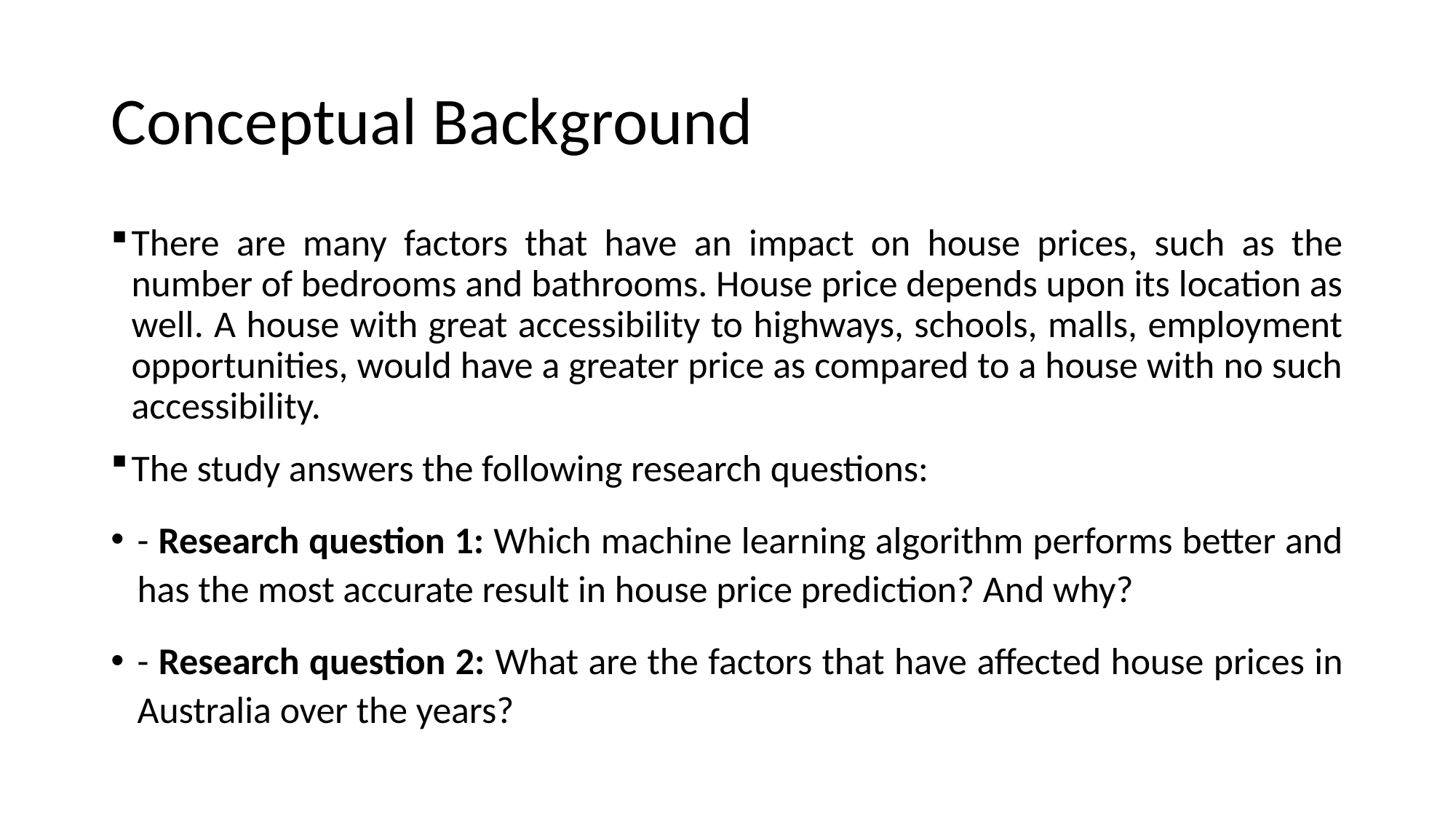

# Conceptual Background
There are many factors that have an impact on house prices, such as the number of bedrooms and bathrooms. House price depends upon its location as well. A house with great accessibility to highways, schools, malls, employment opportunities, would have a greater price as compared to a house with no such accessibility.
The study answers the following research questions:
- Research question 1: Which machine learning algorithm performs better and has the most accurate result in house price prediction? And why?
- Research question 2: What are the factors that have affected house prices in Australia over the years?